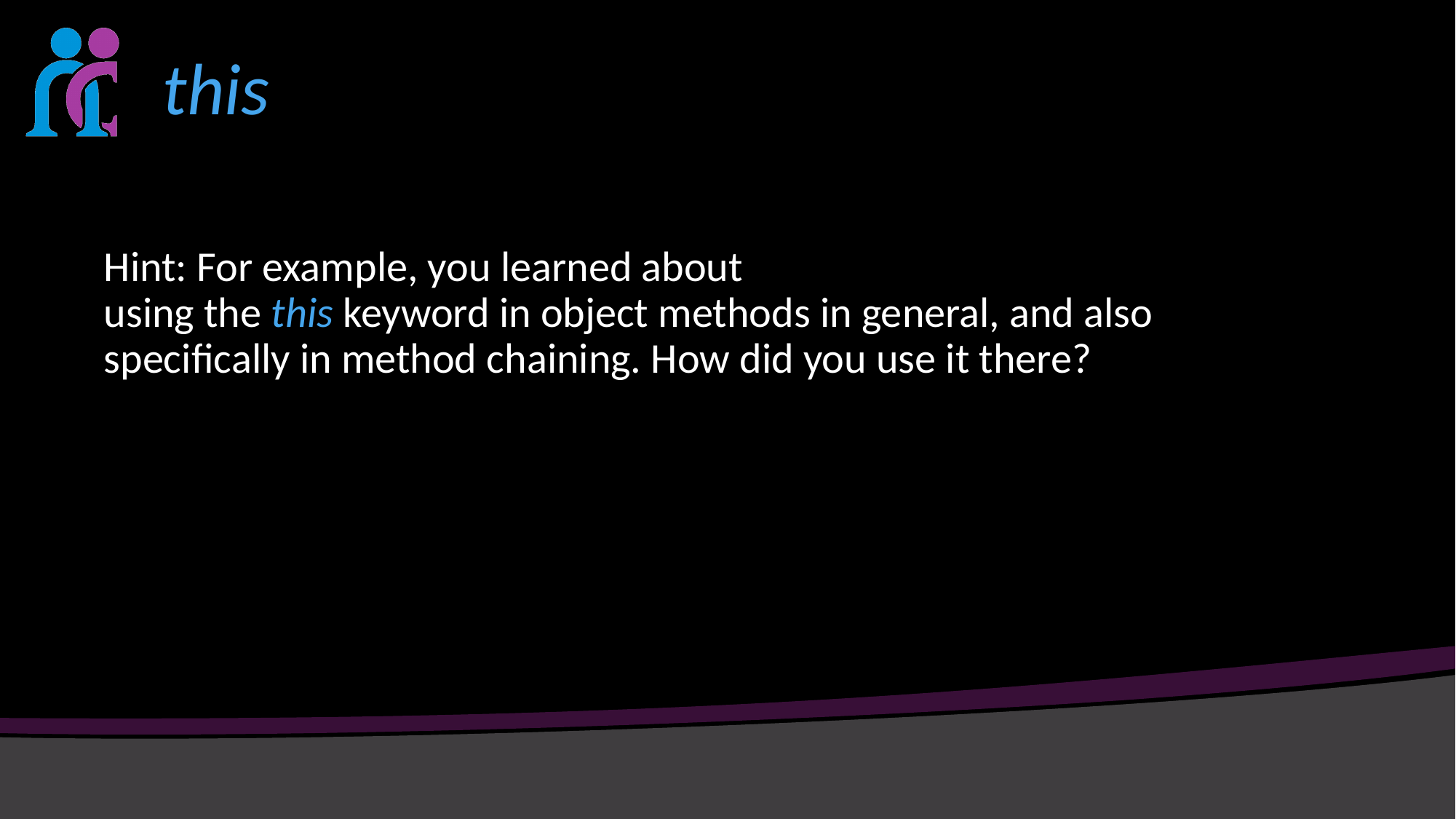

# this
Hint: For example, you learned about using the this keyword in object methods in general, and also specifically in method chaining. How did you use it there?